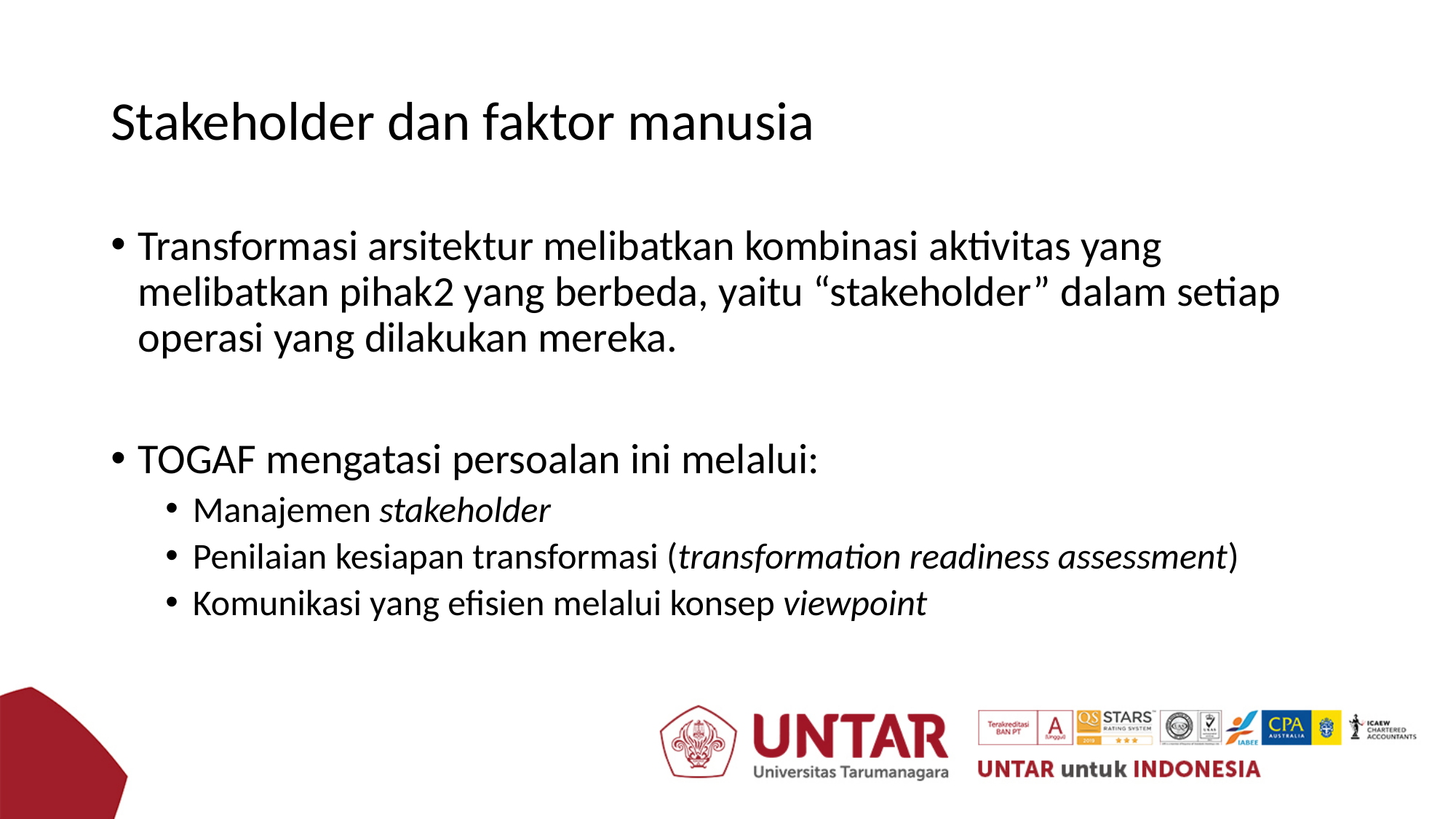

# Stakeholder dan faktor manusia
Transformasi arsitektur melibatkan kombinasi aktivitas yang melibatkan pihak2 yang berbeda, yaitu “stakeholder” dalam setiap operasi yang dilakukan mereka.

TOGAF mengatasi persoalan ini melalui:
Manajemen stakeholder
Penilaian kesiapan transformasi (transformation readiness assessment)
Komunikasi yang efisien melalui konsep viewpoint